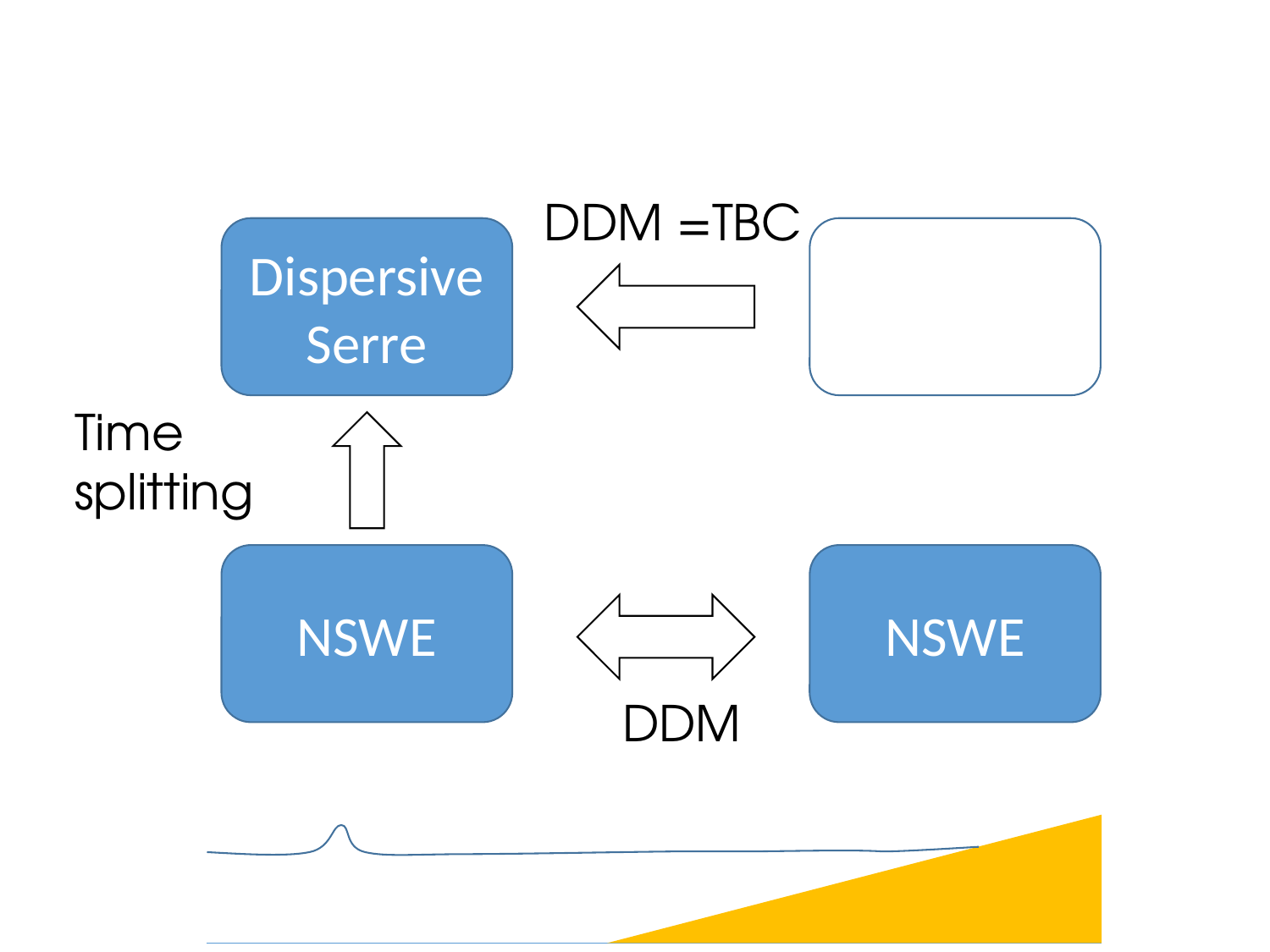

DDM =TBC

Dispersive Serre

Time
splitting

NSWE
NSWE

DDM